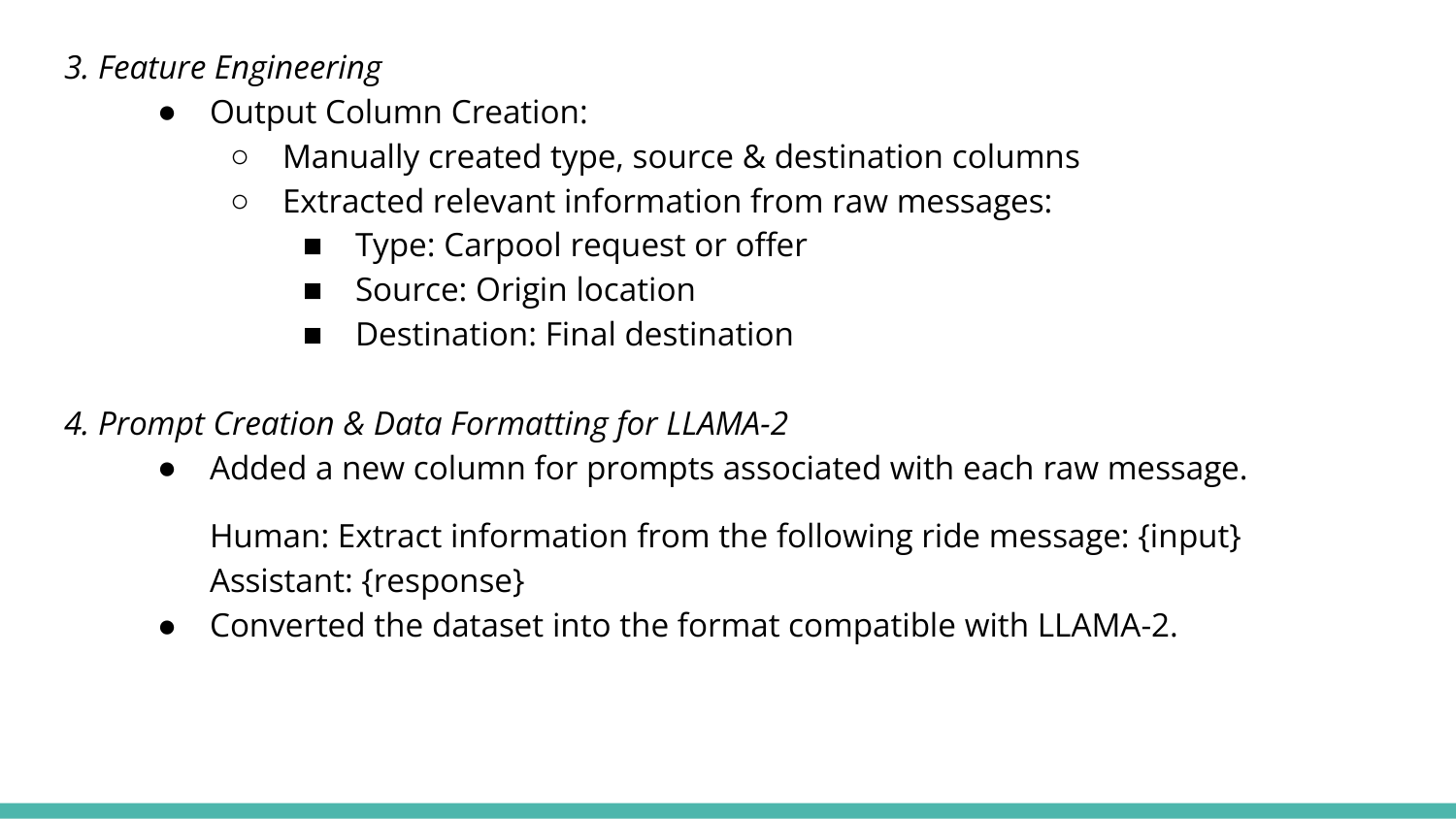

3. Feature Engineering
Output Column Creation:
Manually created type, source & destination columns
Extracted relevant information from raw messages:
Type: Carpool request or offer
Source: Origin location
Destination: Final destination

4. Prompt Creation & Data Formatting for LLAMA-2
Added a new column for prompts associated with each raw message.
Human: Extract information from the following ride message: {input}
Assistant: {response}
Converted the dataset into the format compatible with LLAMA-2.